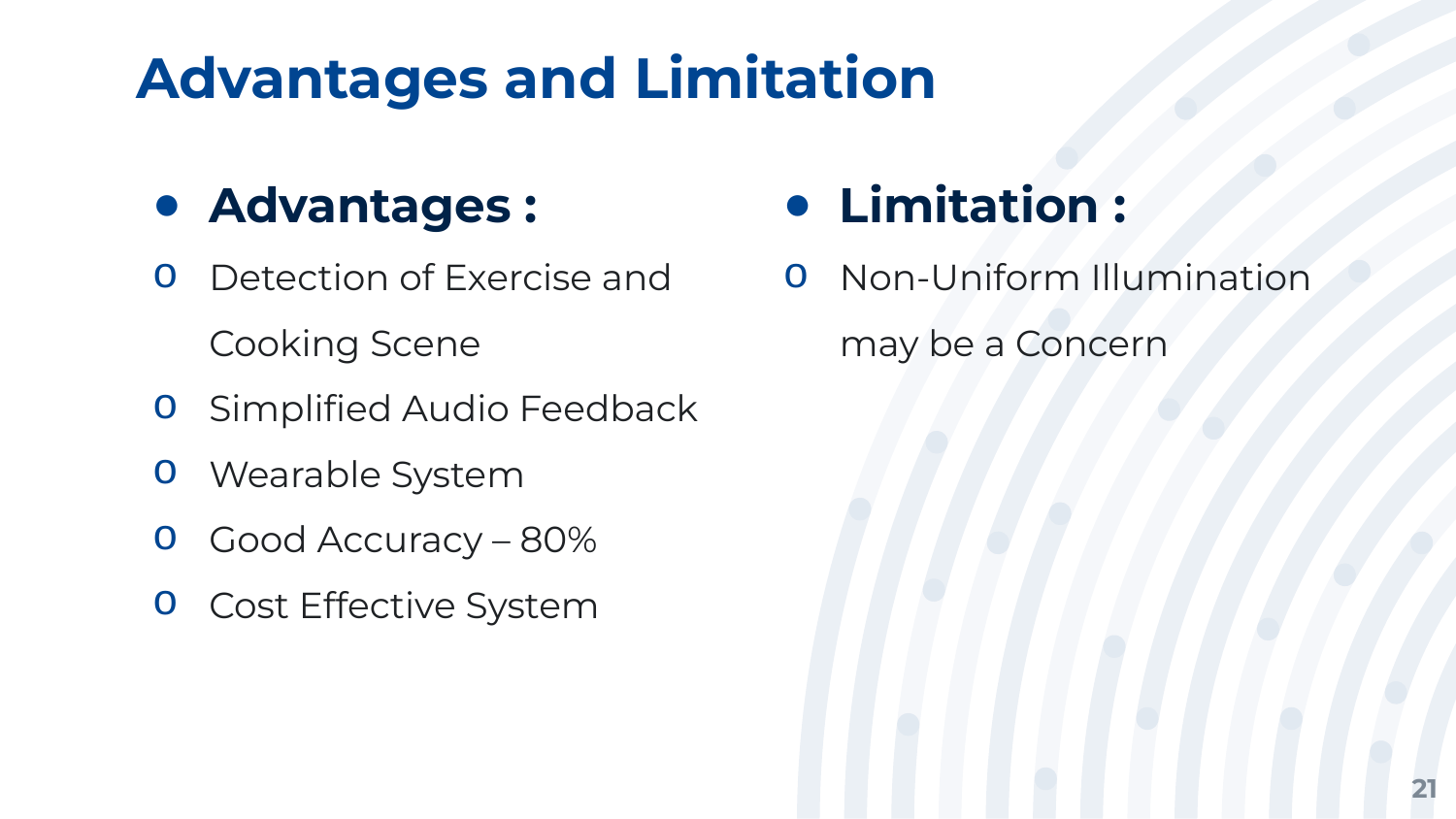

# Advantages and Limitation
Advantages :
Detection of Exercise and Cooking Scene
Simplified Audio Feedback
Wearable System
Good Accuracy – 80%
Cost Effective System
Limitation :
Non-Uniform Illumination may be a Concern

21